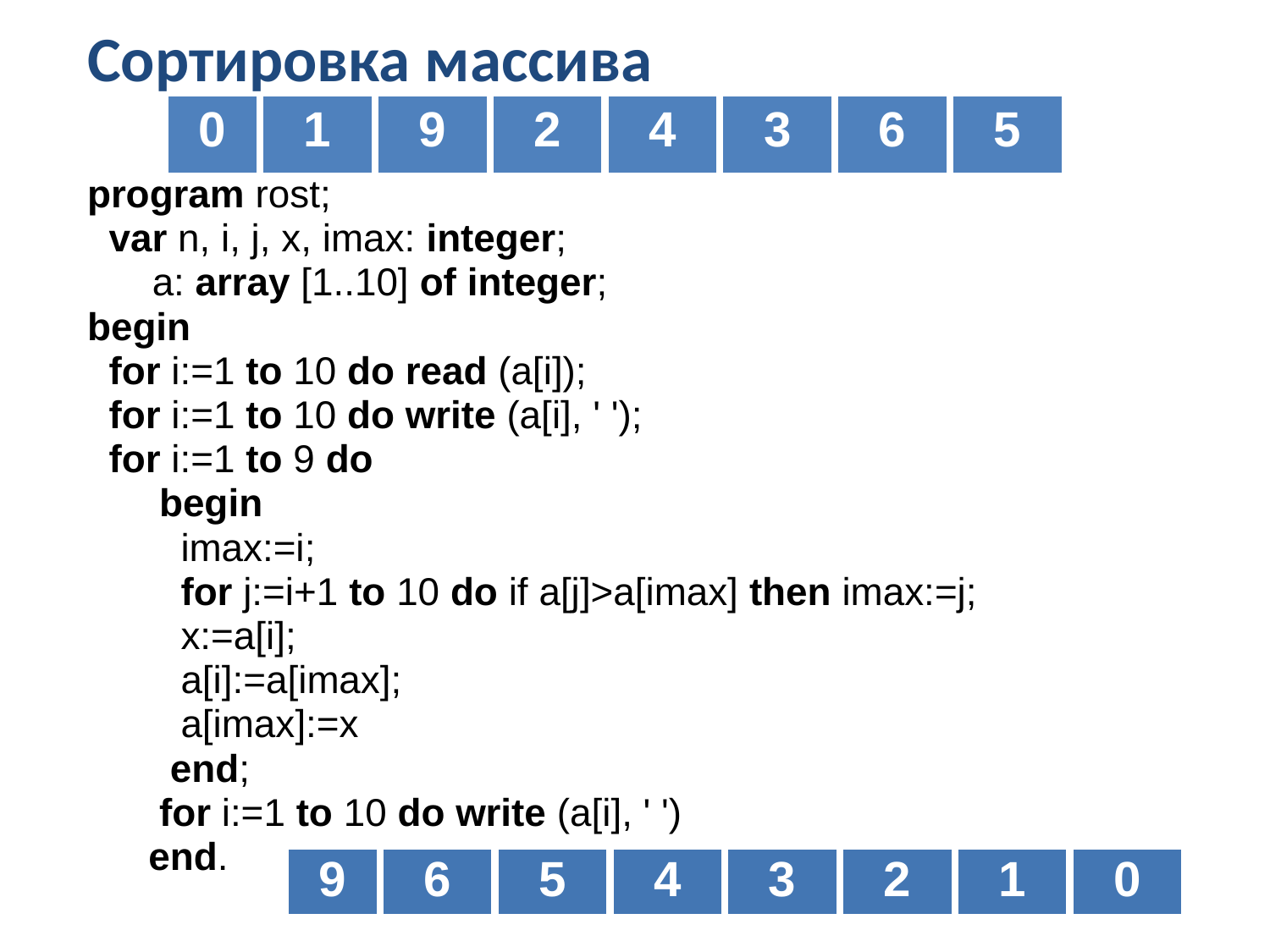

Сортировка массива
| 0 | 1 | 9 | 2 | 4 | 3 | 6 | 5 |
| --- | --- | --- | --- | --- | --- | --- | --- |
program rost;
  var n, i, j, x, imax: integer;
      a: array [1..10] of integer;
begin
  for i:=1 to 10 do read (a[i]);
  for i:=1 to 10 do write (a[i], ' ');
  for i:=1 to 9 do
  begin
    imax:=i;
    for j:=i+1 to 10 do if a[j]>a[imax] then imax:=j;
    x:=a[i];
    a[i]:=a[imax];
    a[imax]:=x
   end;
  for i:=1 to 10 do write (a[i], ' ')
 end.

| 9 | 6 | 5 | 4 | 3 | 2 | 1 | 0 |
| --- | --- | --- | --- | --- | --- | --- | --- |